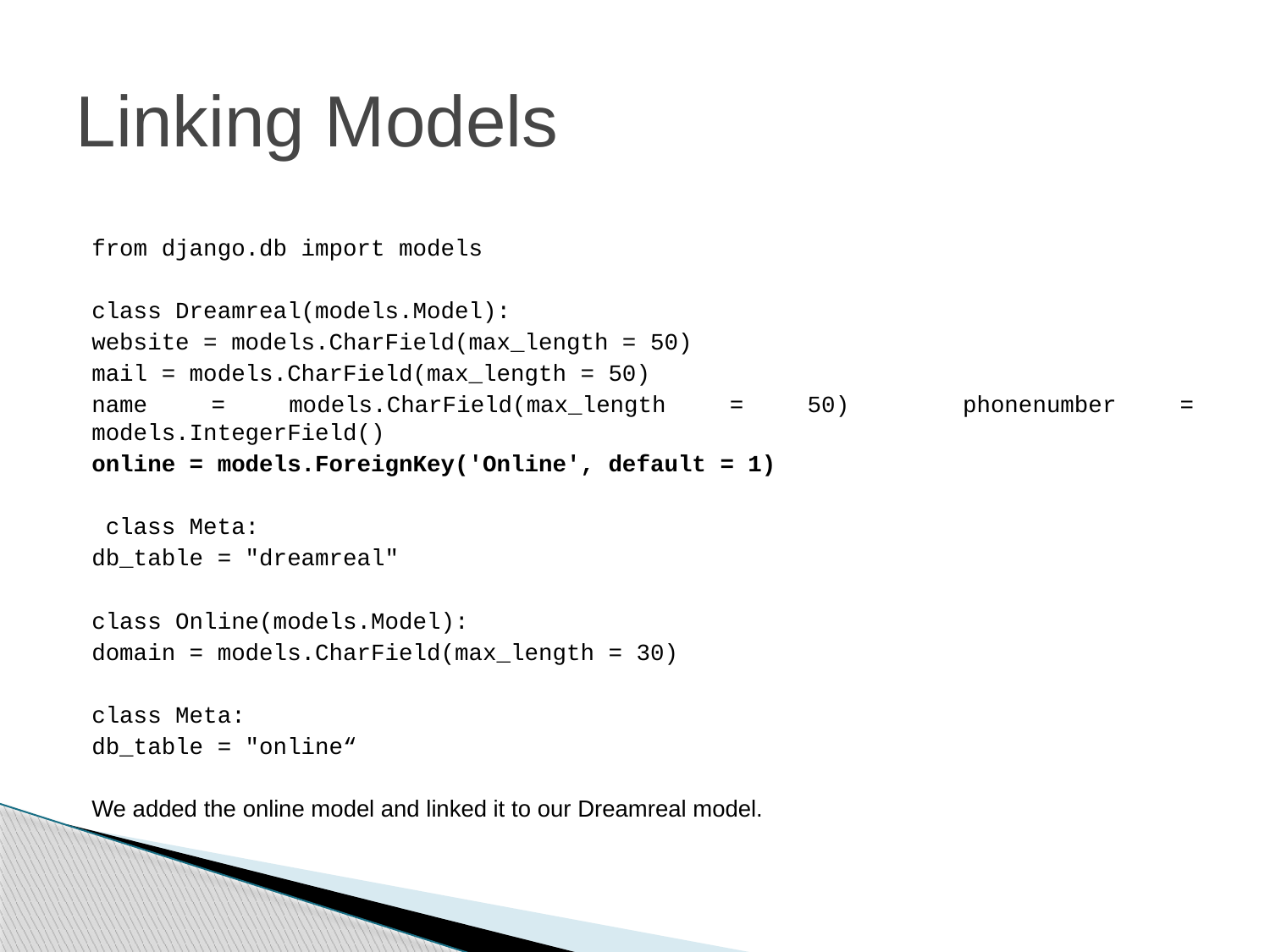

# Linking Models
from django.db import models

class Dreamreal(models.Model):
	website = models.CharField(max_length = 50)
	mail = models.CharField(max_length = 50)
	name = models.CharField(max_length = 50) 	phonenumber = models.IntegerField()
	online = models.ForeignKey('Online', default = 1)

 class Meta:
	db_table = "dreamreal"

class Online(models.Model):
	domain = models.CharField(max_length = 30)

class Meta:
	db_table = "online“

We added the online model and linked it to our Dreamreal model.